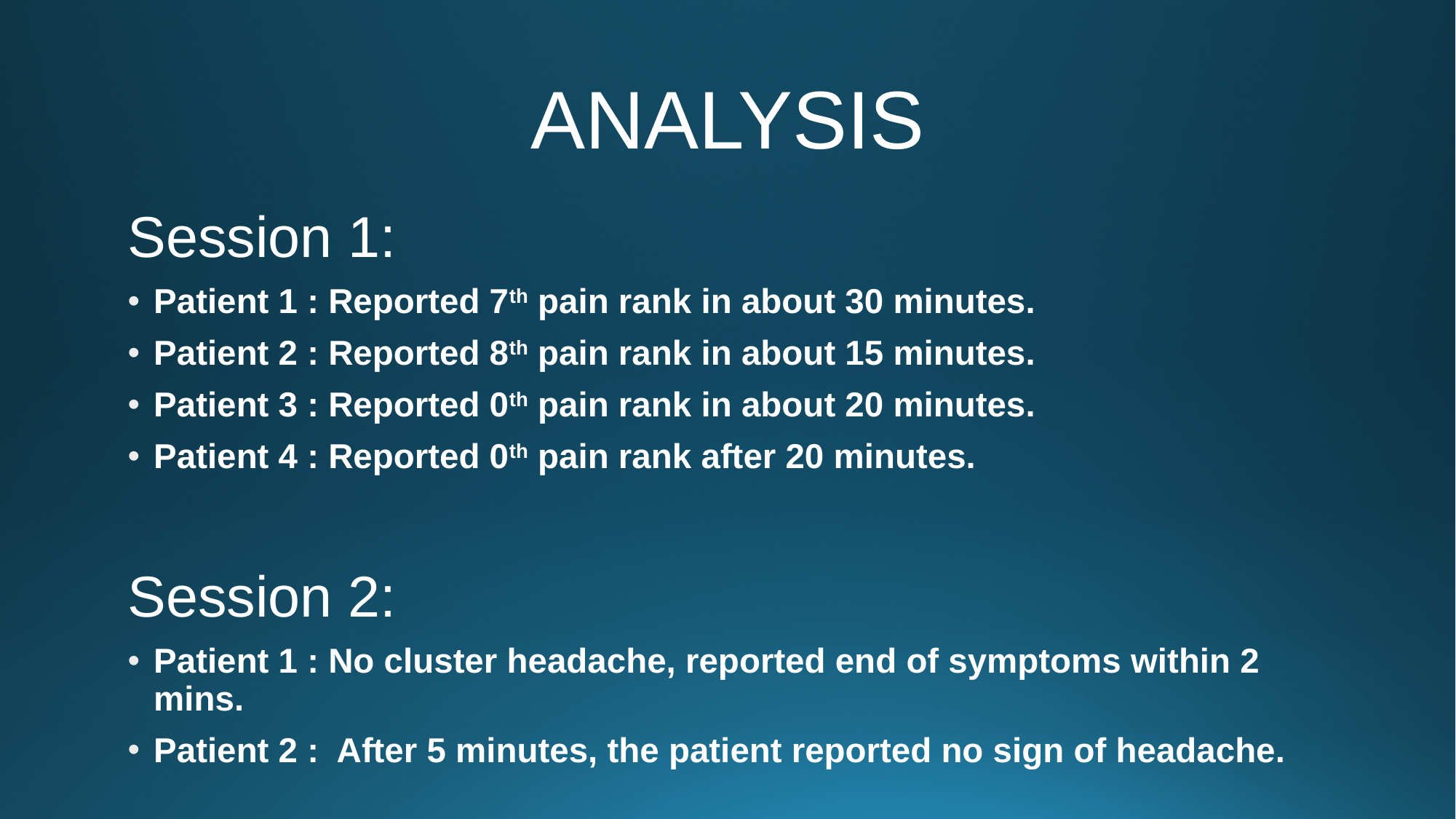

# ANALYSIS
Session 1:
Patient 1 : Reported 7th pain rank in about 30 minutes.
Patient 2 : Reported 8th pain rank in about 15 minutes.
Patient 3 : Reported 0th pain rank in about 20 minutes.
Patient 4 : Reported 0th pain rank after 20 minutes.

Session 2:
Patient 1 : No cluster headache, reported end of symptoms within 2 mins.
Patient 2 :  After 5 minutes, the patient reported no sign of headache.